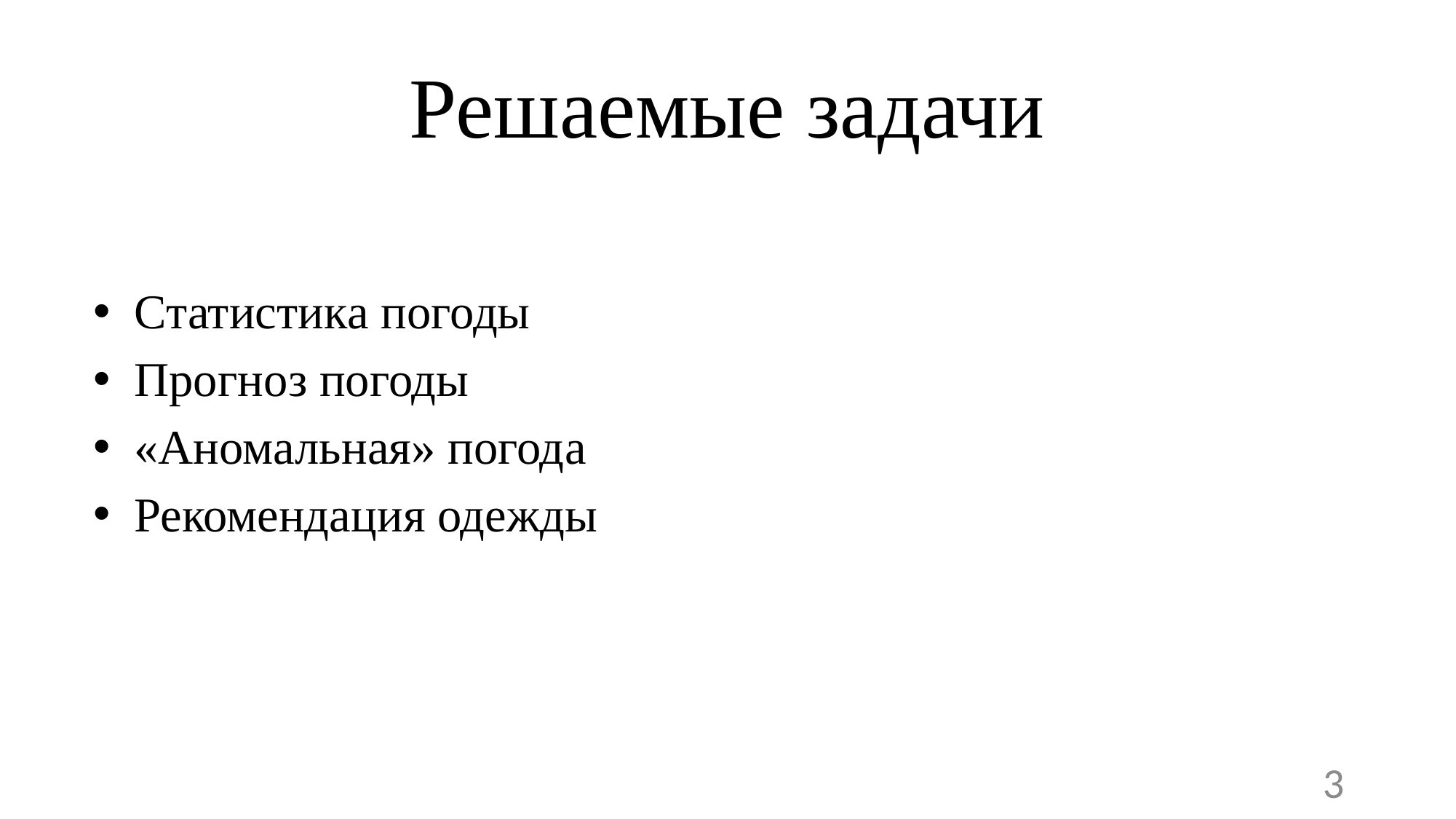

# Решаемые задачи
Статистика погоды
Прогноз погоды
«Аномальная» погода
Рекомендация одежды
3